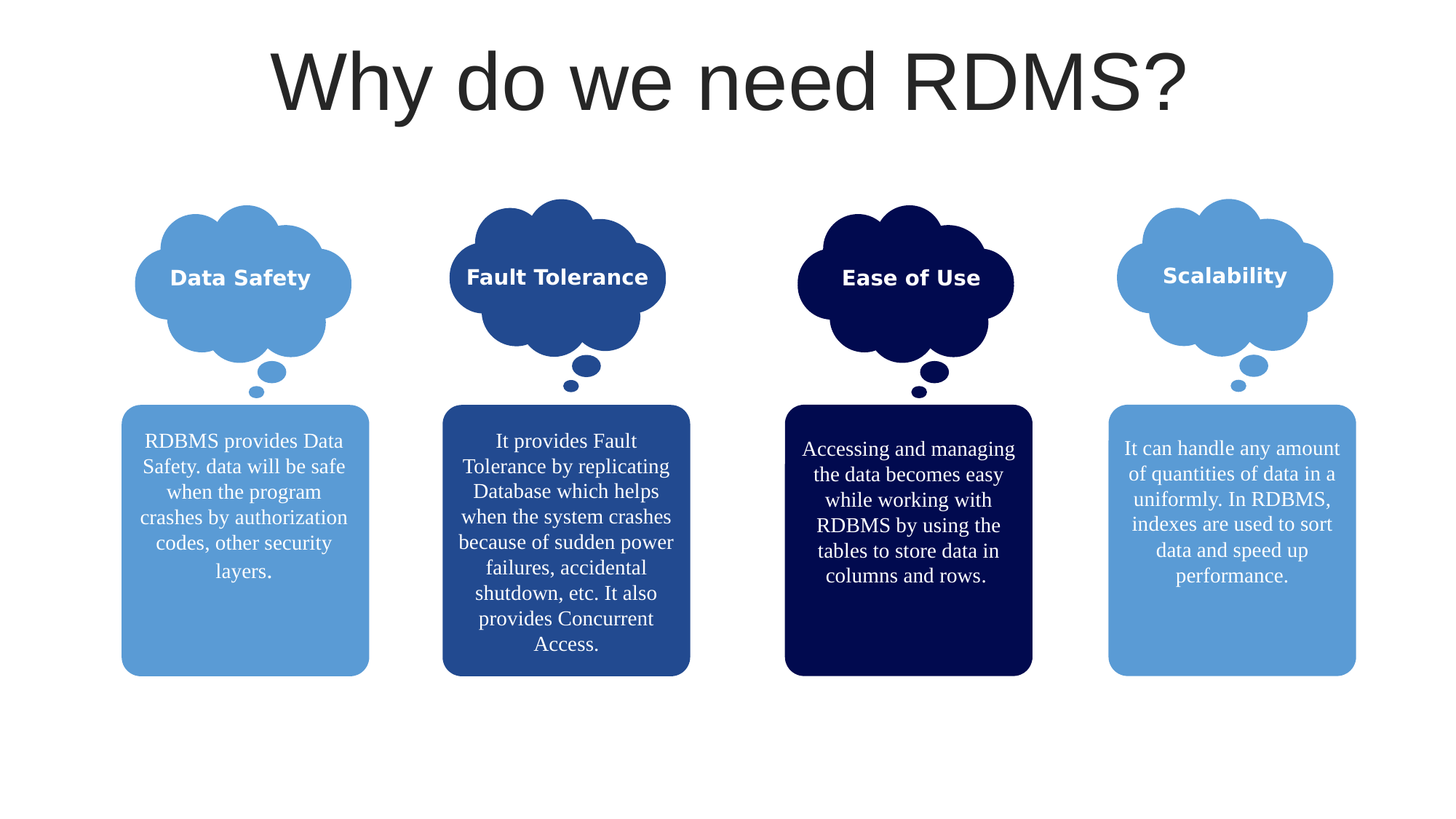

Why do we need RDMS?

Scalability
Fault Tolerance
Ease of Use
Data Safety

It provides Fault Tolerance by replicating Database which helps when the system crashes because of sudden power failures, accidental shutdown, etc. It also provides Concurrent Access.
RDBMS provides Data Safety. data will be safe when the program crashes by authorization codes, other security layers.
It can handle any amount of quantities of data in a uniformly. In RDBMS, indexes are used to sort data and speed up performance.
Accessing and managing the data becomes easy while working with RDBMS by using the tables to store data in columns and rows.